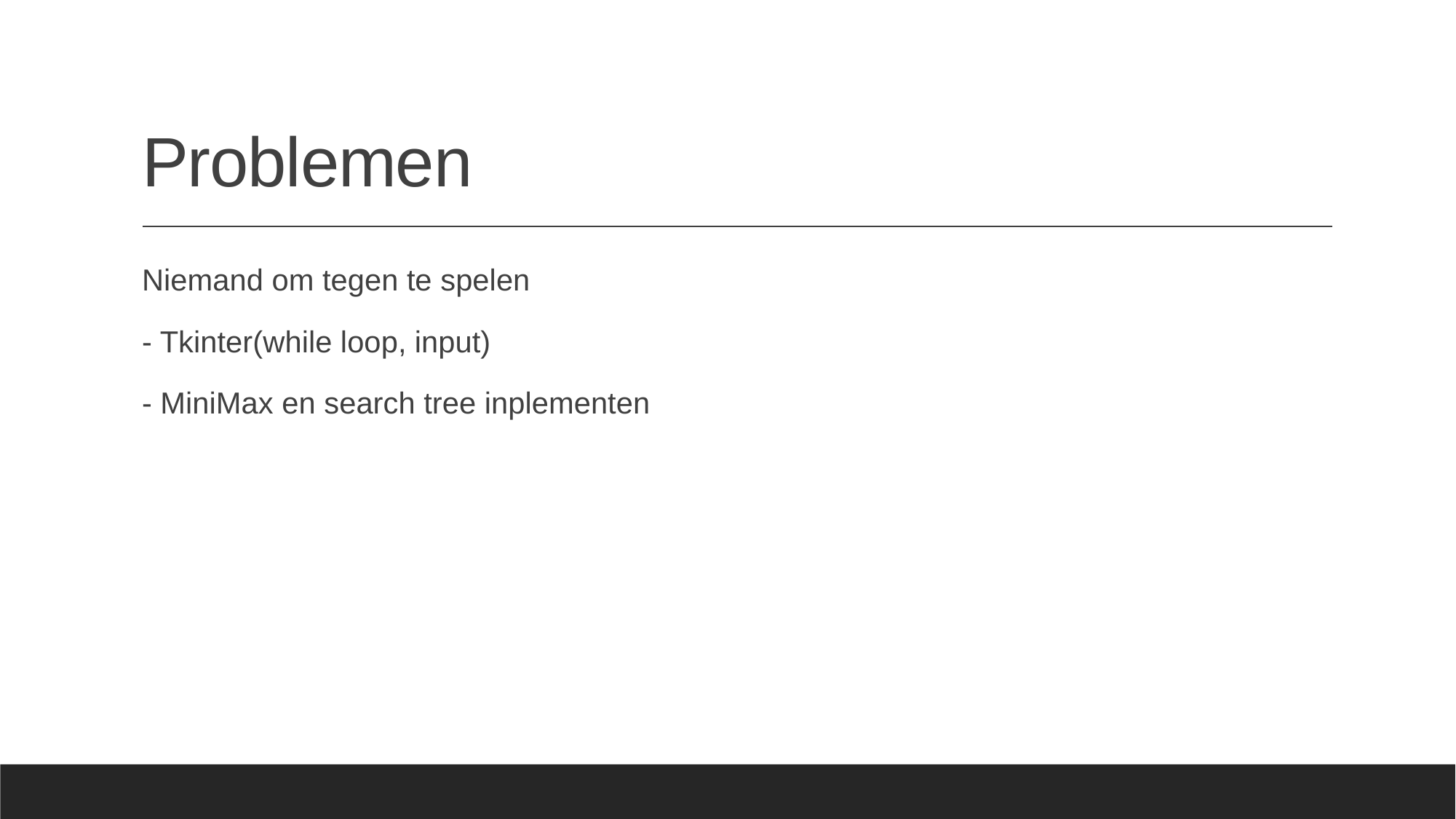

# Problemen
Niemand om tegen te spelen
- Tkinter(while loop, input)
- MiniMax en search tree inplementen